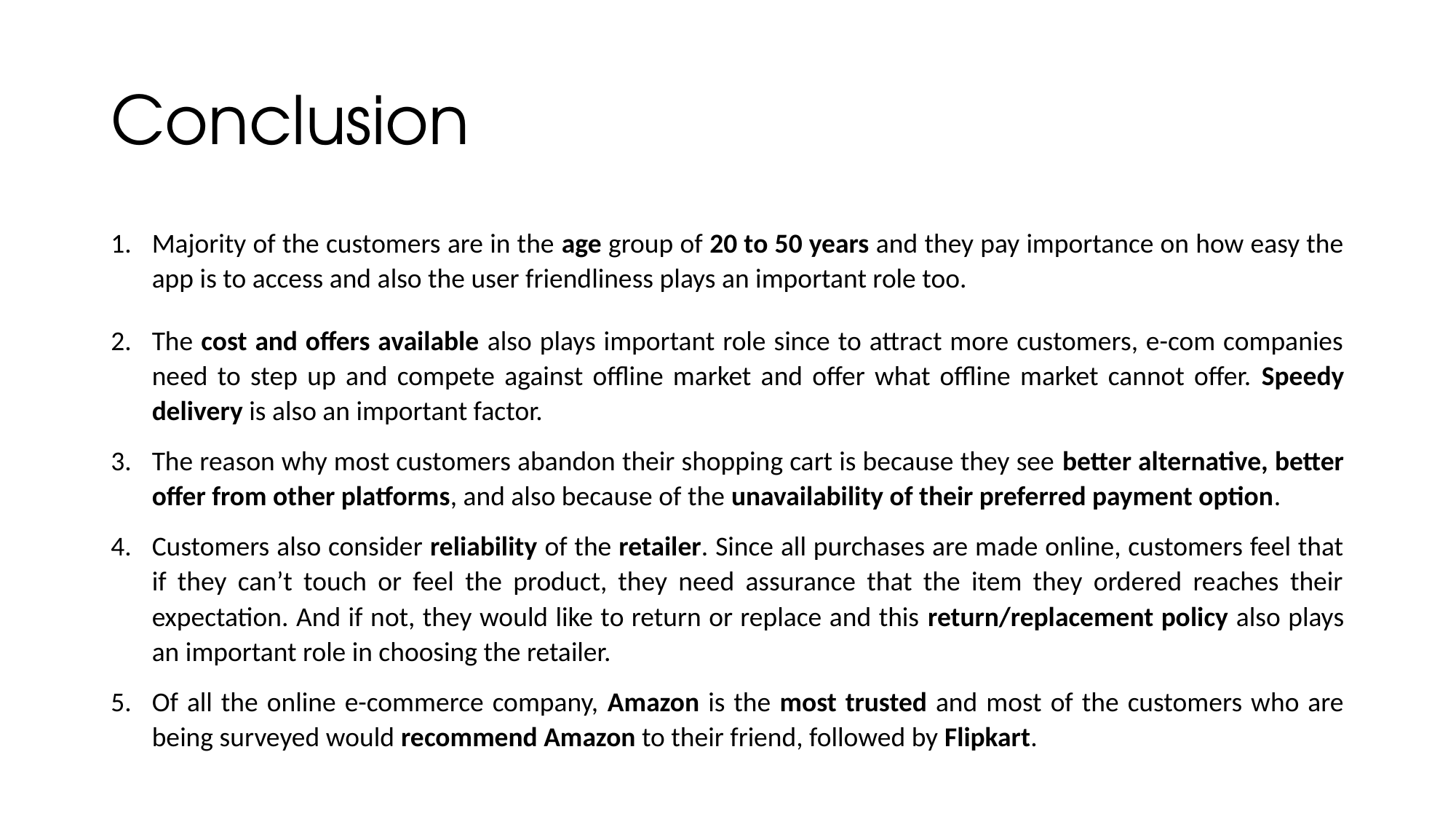

# Conclusion
Majority of the customers are in the age group of 20 to 50 years and they pay importance on how easy the app is to access and also the user friendliness plays an important role too.
The cost and offers available also plays important role since to attract more customers, e-com companies need to step up and compete against offline market and offer what offline market cannot offer. Speedy delivery is also an important factor.
The reason why most customers abandon their shopping cart is because they see better alternative, better offer from other platforms, and also because of the unavailability of their preferred payment option.
Customers also consider reliability of the retailer. Since all purchases are made online, customers feel that if they can’t touch or feel the product, they need assurance that the item they ordered reaches their expectation. And if not, they would like to return or replace and this return/replacement policy also plays an important role in choosing the retailer.
Of all the online e-commerce company, Amazon is the most trusted and most of the customers who are being surveyed would recommend Amazon to their friend, followed by Flipkart.